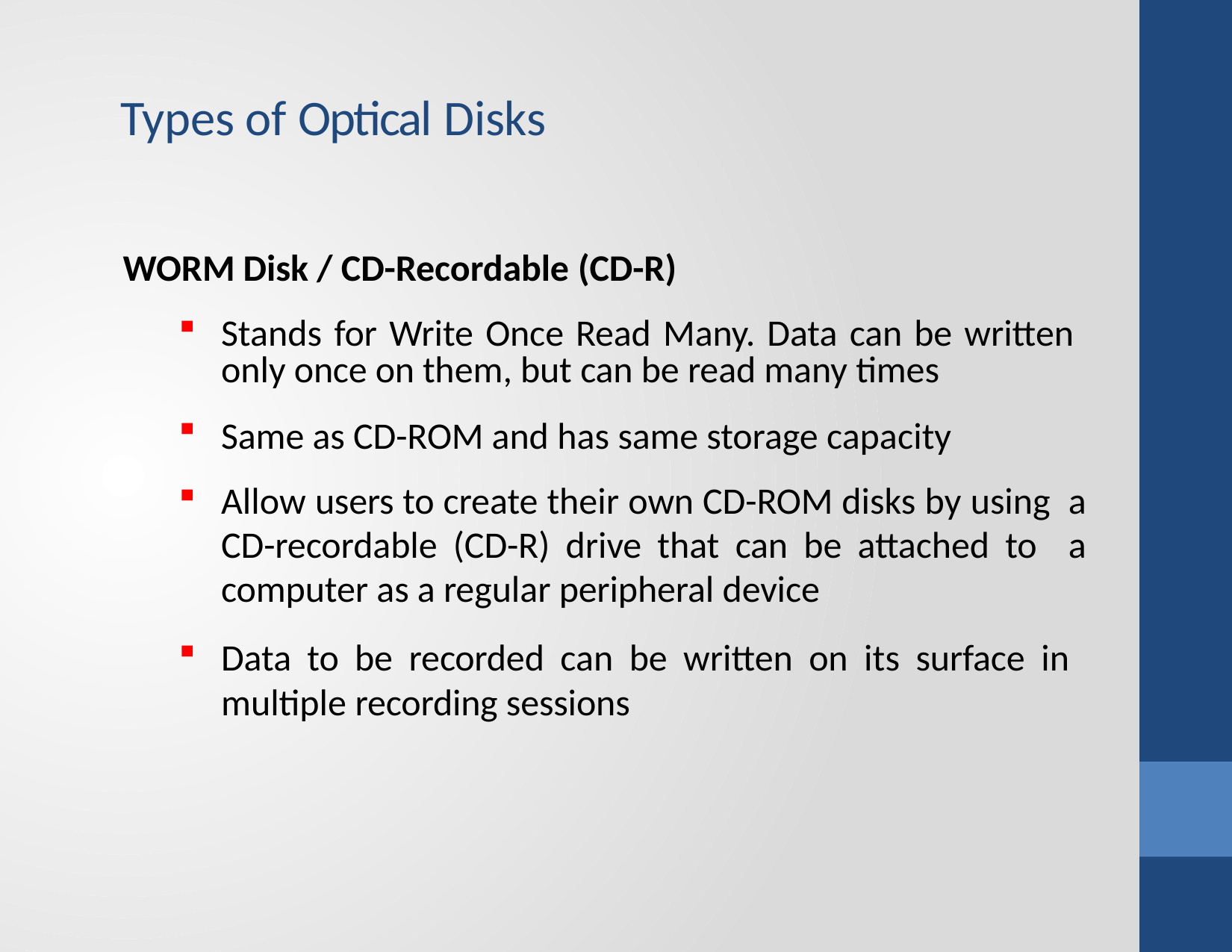

# Types of Optical Disks
WORM Disk / CD-Recordable (CD-R)
Stands for Write Once Read Many. Data can be written  only once on them, but can be read many times
Same as CD-ROM and has same storage capacity
Allow users to create their own CD-ROM disks by using  a CD-recordable (CD-R) drive that can be attached to  a computer as a regular peripheral device
Data to be recorded can be written on its surface in  multiple recording sessions